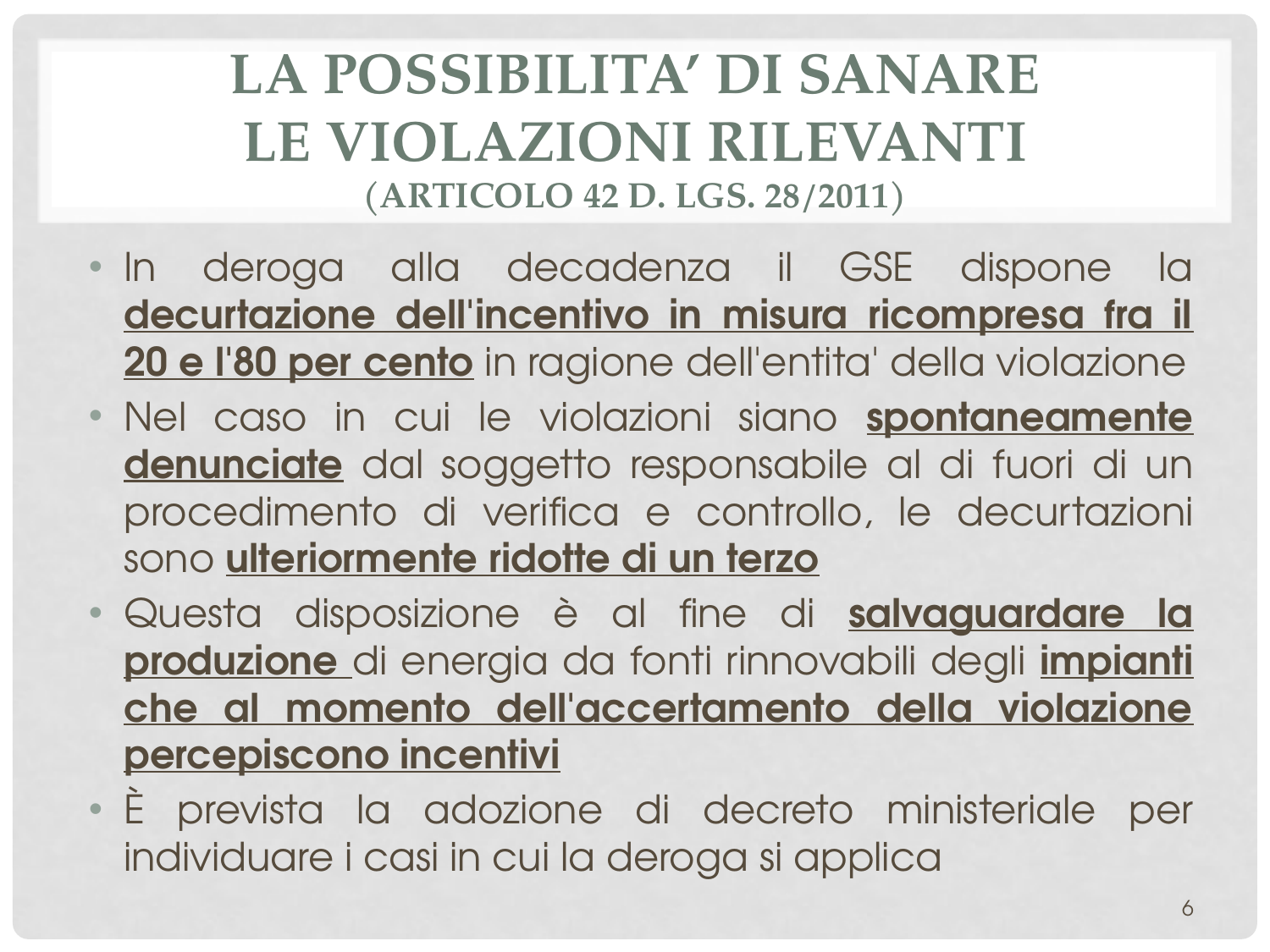

# LA POSSIBILITA’ DI SANARE LE VIOLAZIONI RILEVANTI (ARTICOLO 42 D. LGS. 28/2011)
In deroga alla decadenza il GSE dispone la decurtazione dell'incentivo in misura ricompresa fra il 20 e l'80 per cento in ragione dell'entita' della violazione
Nel caso in cui le violazioni siano spontaneamente denunciate dal soggetto responsabile al di fuori di un procedimento di verifica e controllo, le decurtazioni sono ulteriormente ridotte di un terzo
Questa disposizione è al fine di salvaguardare la produzione di energia da fonti rinnovabili degli impianti che al momento dell'accertamento della violazione percepiscono incentivi
È prevista la adozione di decreto ministeriale per individuare i casi in cui la deroga si applica

6